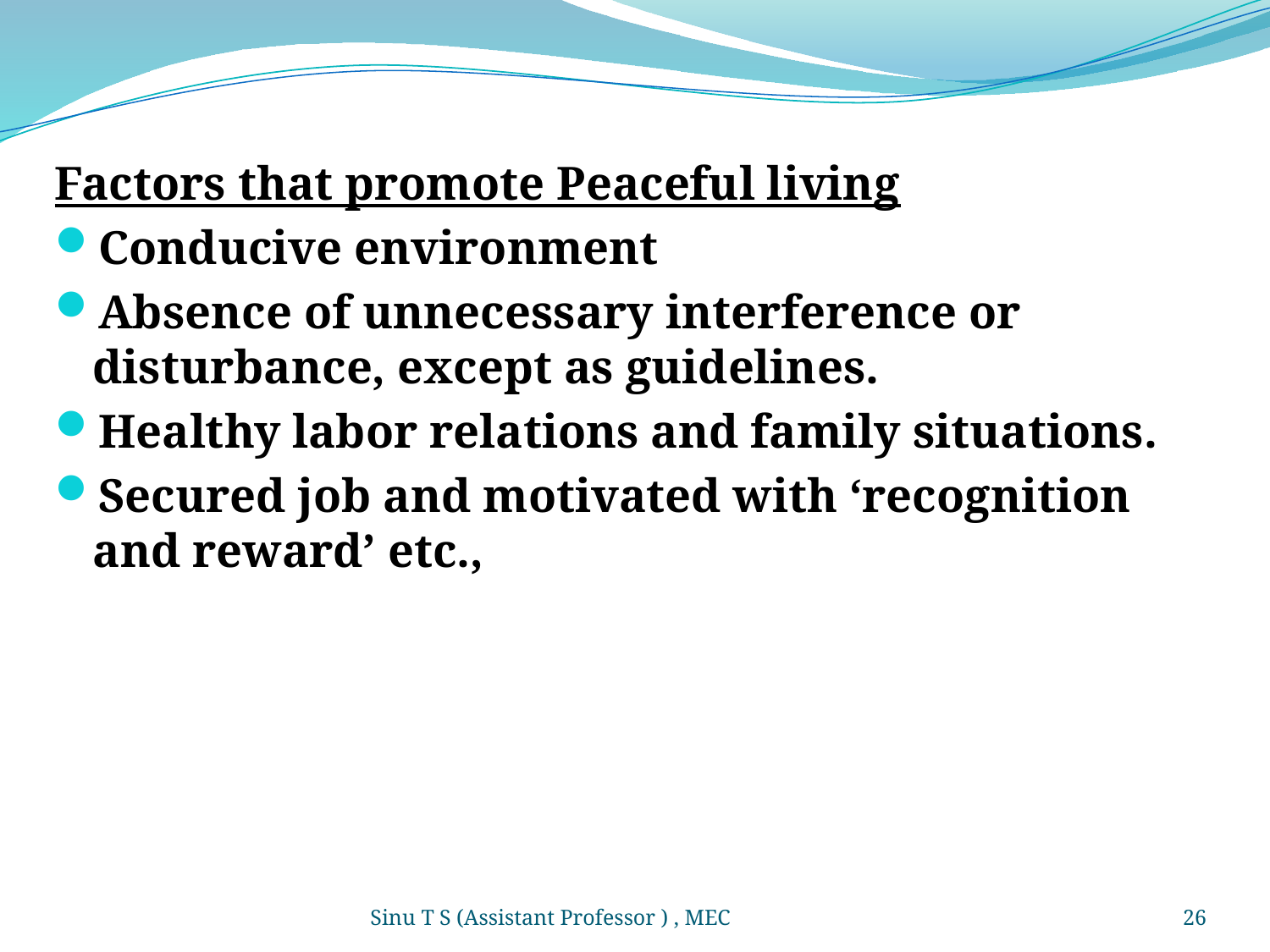

Factors that promote Peaceful living
Conducive environment
Absence of unnecessary interference or disturbance, except as guidelines.
Healthy labor relations and family situations.
Secured job and motivated with ‘recognition and reward’ etc.,

Sinu T S (Assistant Professor ) , MEC
26